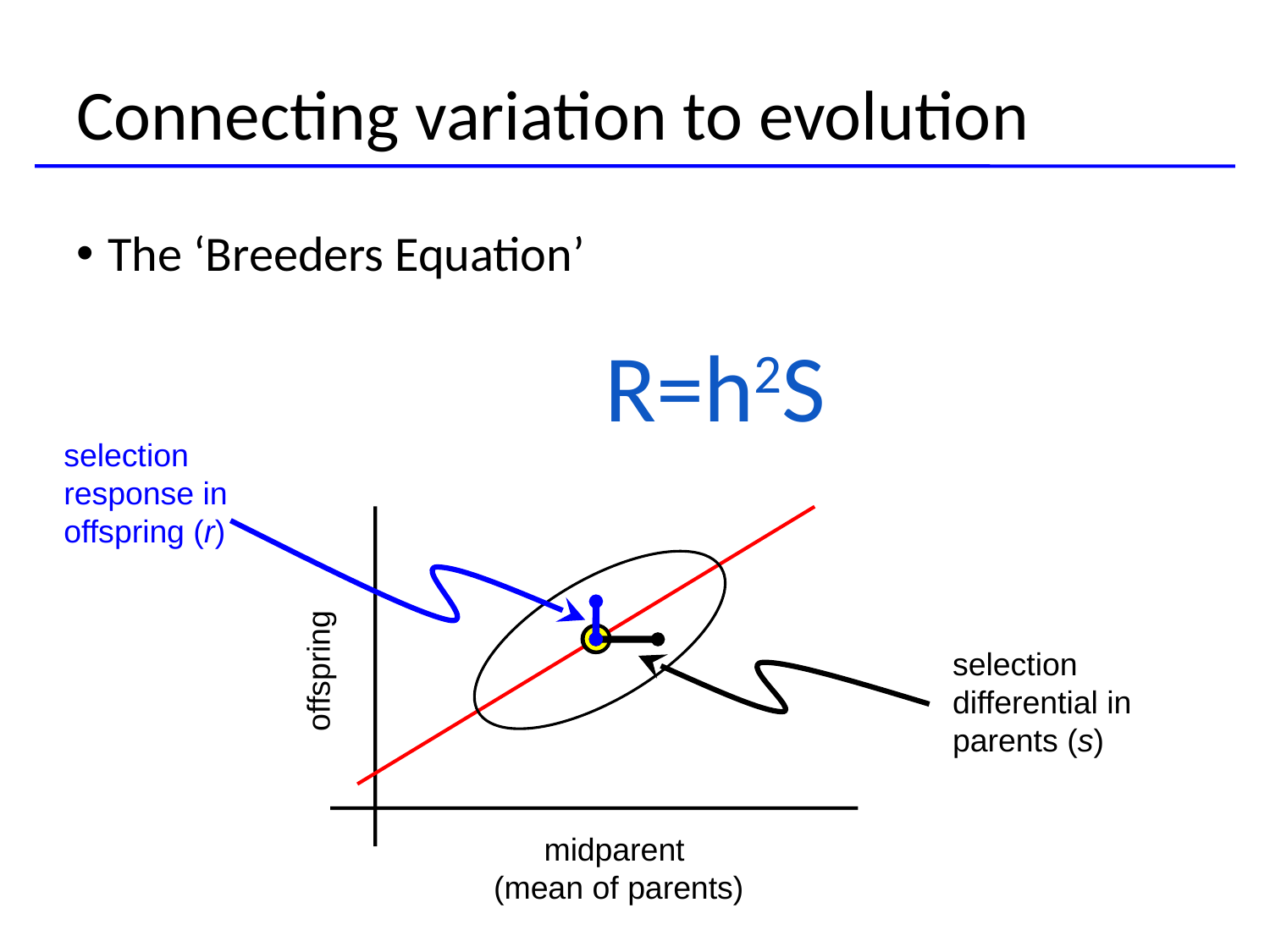

# Connecting variation to evolution

The ‘Breeders Equation’

R=h2S
selection response in offspring (r)

selection differential in parents (s)

offspring

midparent
(mean of parents)